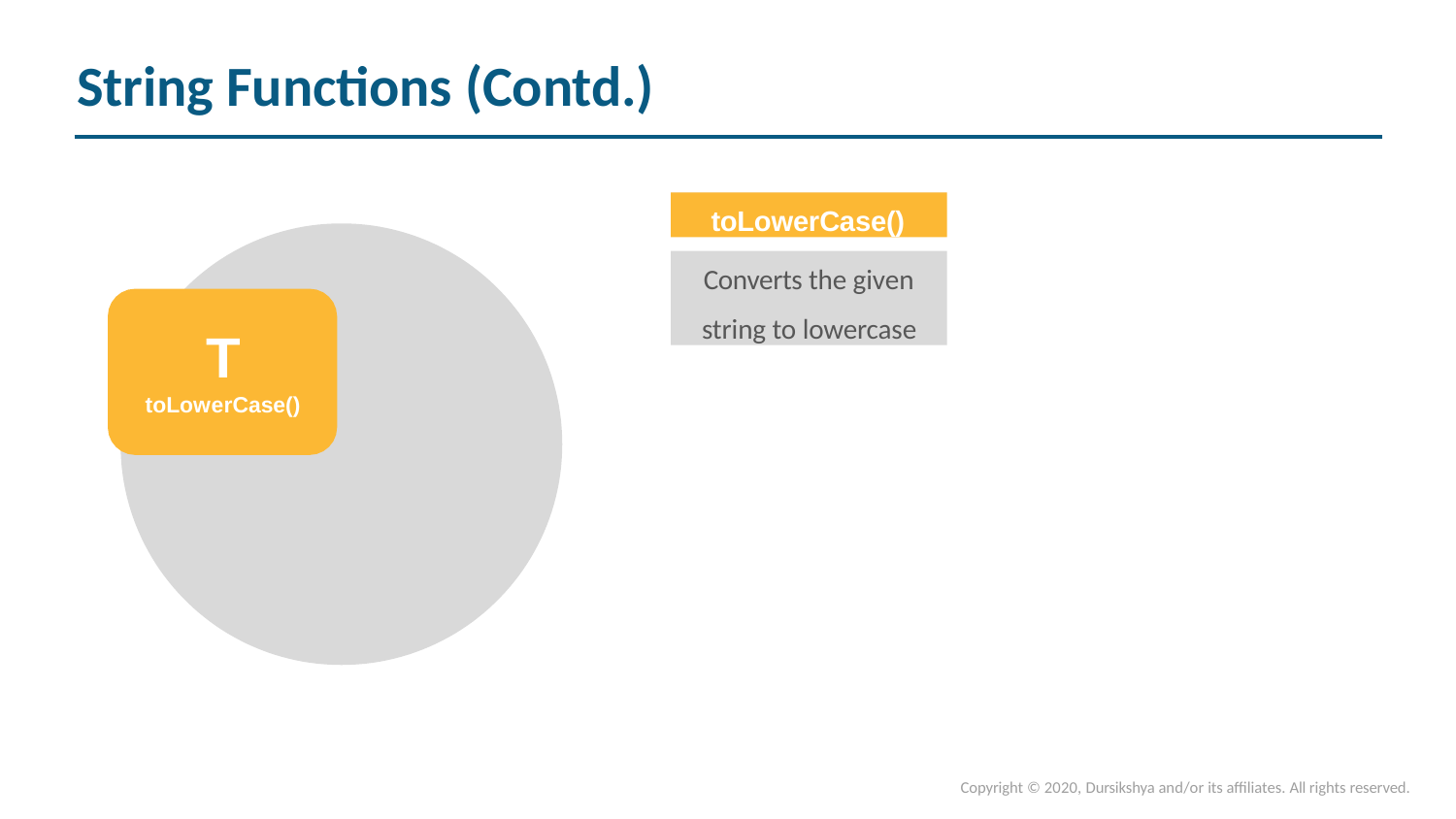

# String Functions (Contd.)

toLowerCase()

Converts the given
string to lowercase
T
toLowerCase()
Copyright © 2020, Dursikshya and/or its affiliates. All rights reserved.